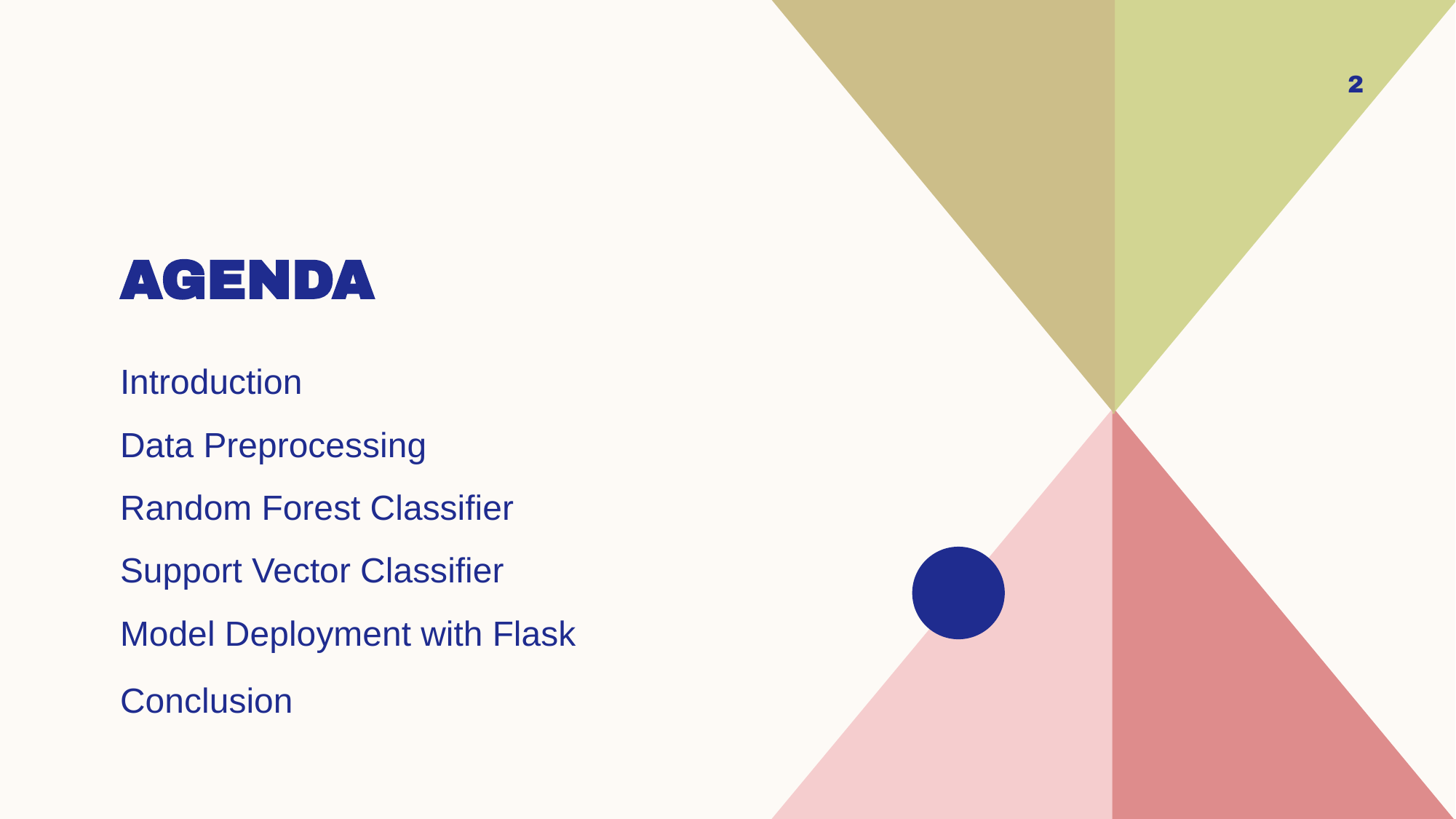

2
# agenda
Introduction
Data Preprocessing
Random Forest Classifier
Support Vector Classifier
Model Deployment with Flask
Conclusion